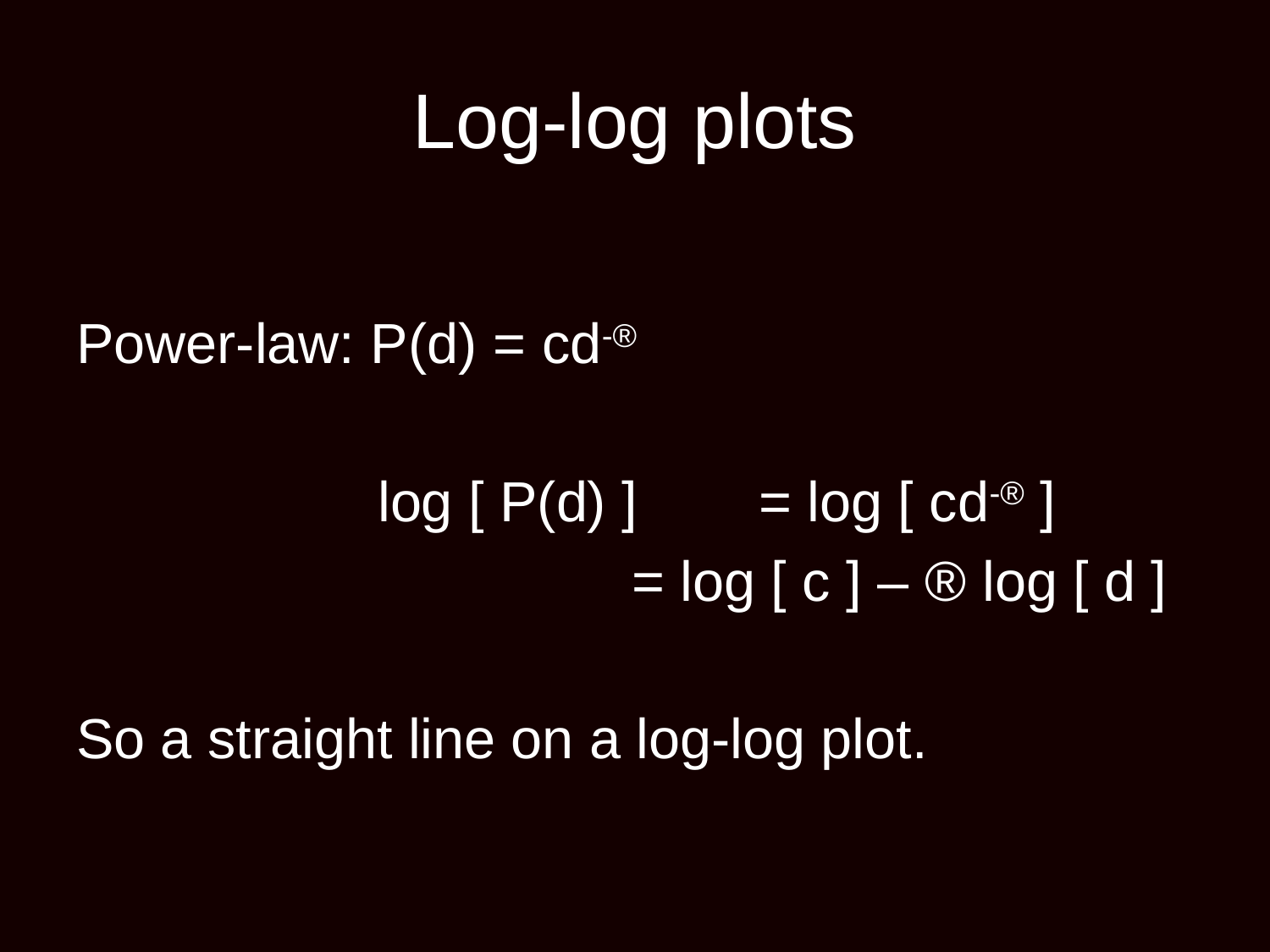

# Log-log plots

Power-law: P(d) = cd-®

			log [ P(d) ]	= log [ cd-® ]
					= log [ c ] – ® log [ d ]

So a straight line on a log-log plot.